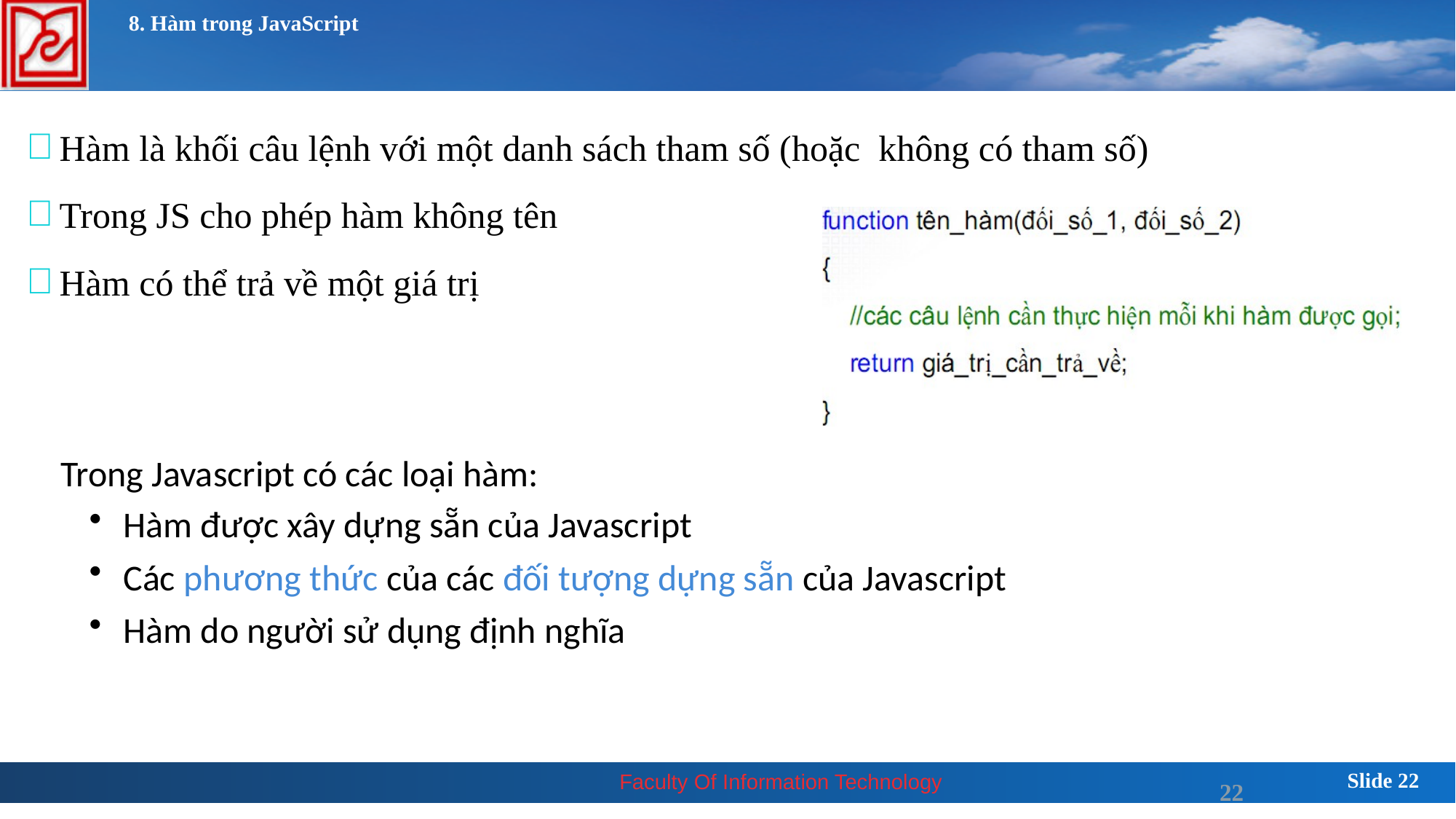

# 8. Hàm trong JavaScript
Hàm là khối câu lệnh với một danh sách tham số (hoặc  không có tham số)
Trong JS cho phép hàm không tên
Hàm có thể trả về một giá trị

Trong Javascript có các loại hàm:
 Hàm được xây dựng sẵn của Javascript
 Các phương thức của các đối tượng dựng sẵn của Javascript
 Hàm do người sử dụng định nghĩa
22